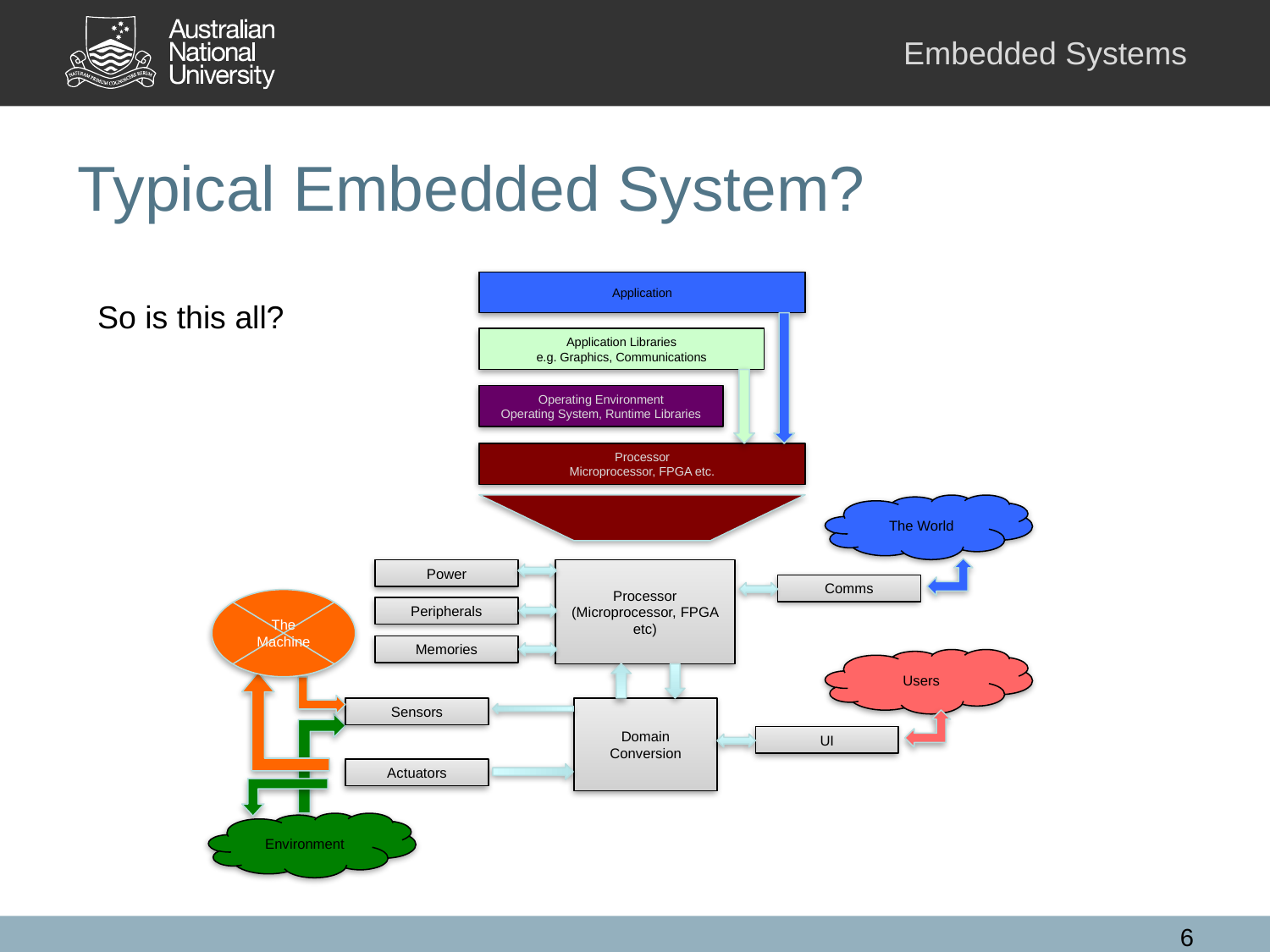

# Typical Embedded System?
Application

Application Libraries
e.g. Graphics, Communications

Operating Environment
Operating System, Runtime Libraries
Processor
Microprocessor, FPGA etc.
So is this all?

The World

Power
Processor
(Microprocessor, FPGA etc)

Comms

The Machine
Peripherals

Memories

Users

Sensors
Domain Conversion

UI

Actuators

Environment
6